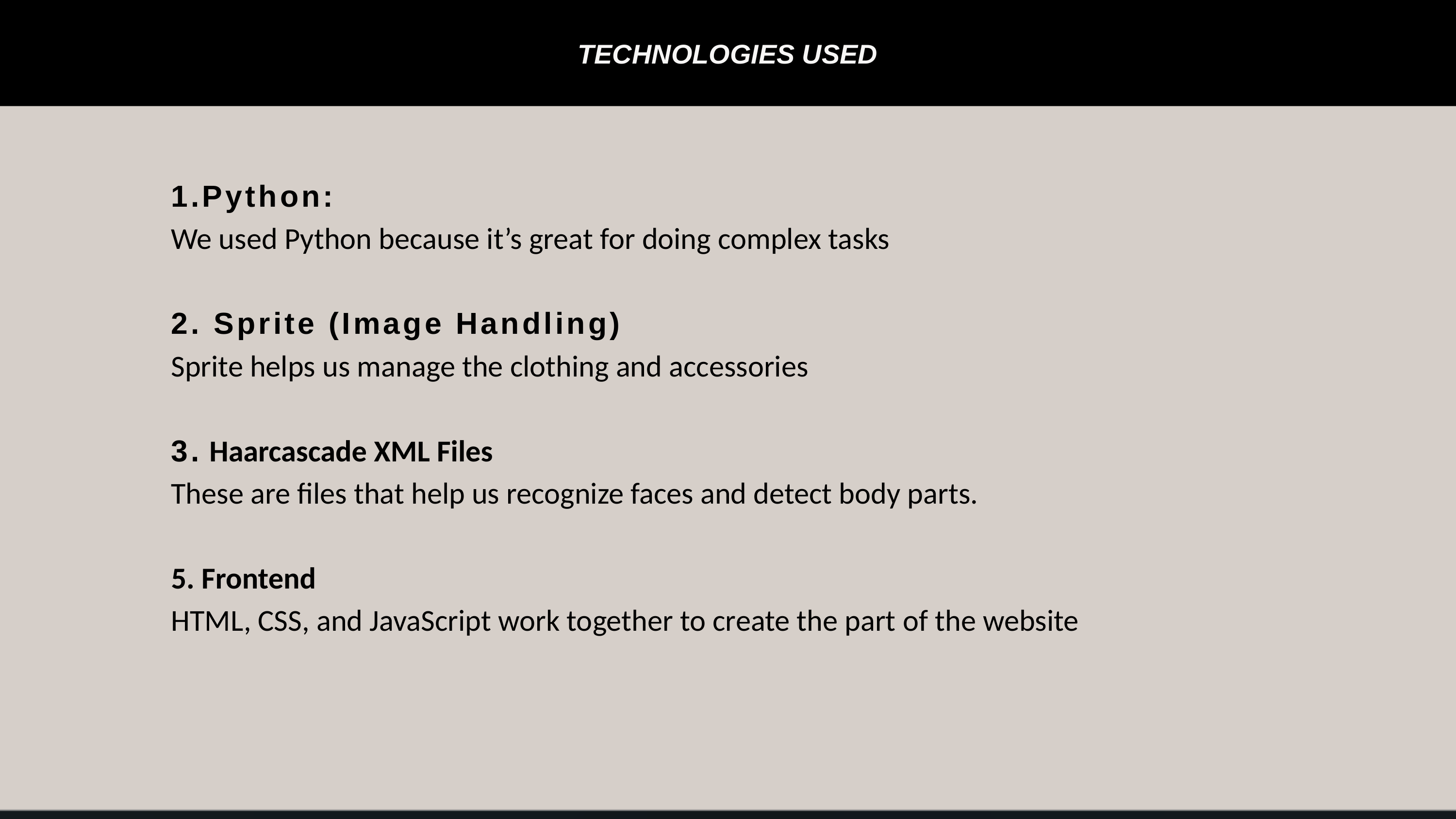

# TECHNOLOGIES USED
.
1.Python:
We used Python because it’s great for doing complex tasks

2. Sprite (Image Handling)
Sprite helps us manage the clothing and accessories

3. Haarcascade XML Files
These are files that help us recognize faces and detect body parts.

5. Frontend
HTML, CSS, and JavaScript work together to create the part of the website